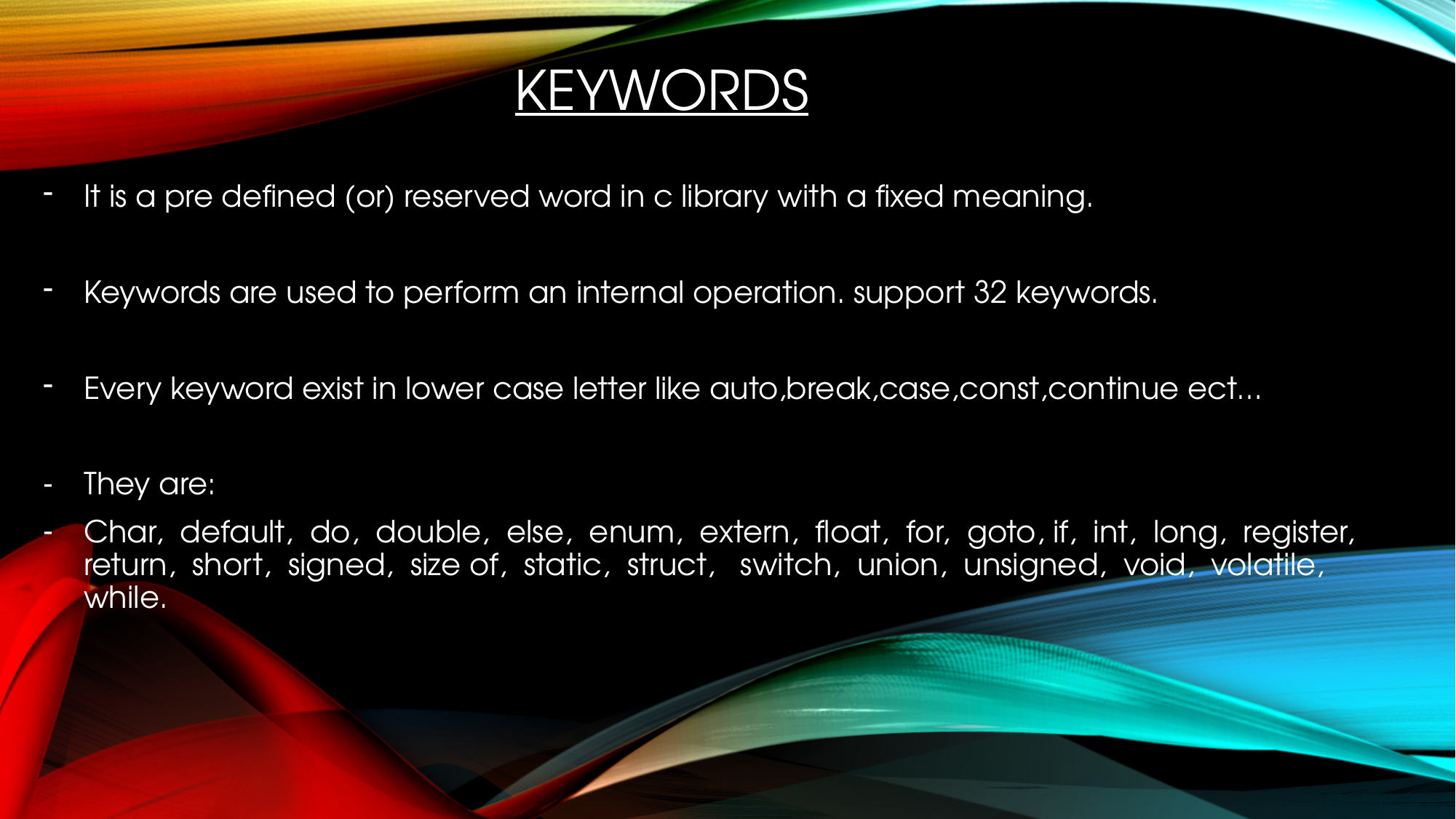

# keywords
It is a pre defined (or) reserved word in c library with a fixed meaning.

Keywords are used to perform an internal operation. support 32 keywords.

Every keyword exist in lower case letter like auto,break,case,const,continue ect…

They are:
Char,  default,  do,  double,  else,  enum,  extern,  float,  for,  goto, if,  int,  long,  register,  return,  short,  signed,  size of,  static,  struct,   switch,  union,  unsigned,  void,  volatile,  while.